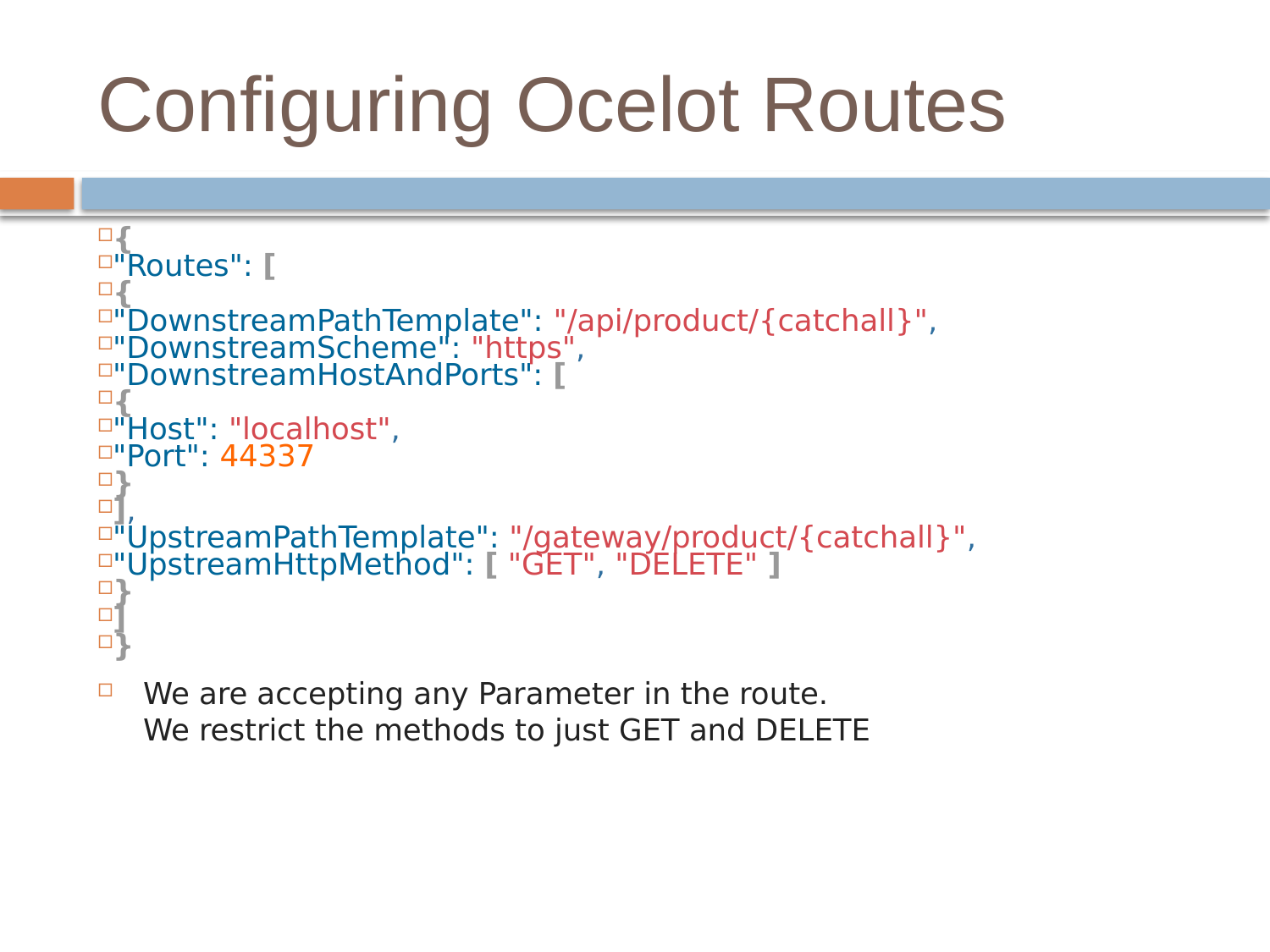

# Configuring Ocelot Routes
{
"Routes": [
{
"DownstreamPathTemplate": "/api/product/{catchall}",
"DownstreamScheme": "https",
"DownstreamHostAndPorts": [
{
"Host": "localhost",
"Port": 44337
}
],
"UpstreamPathTemplate": "/gateway/product/{catchall}",
"UpstreamHttpMethod": [ "GET", "DELETE" ]
}
]
}
We are accepting any Parameter in the route.
We restrict the methods to just GET and DELETE